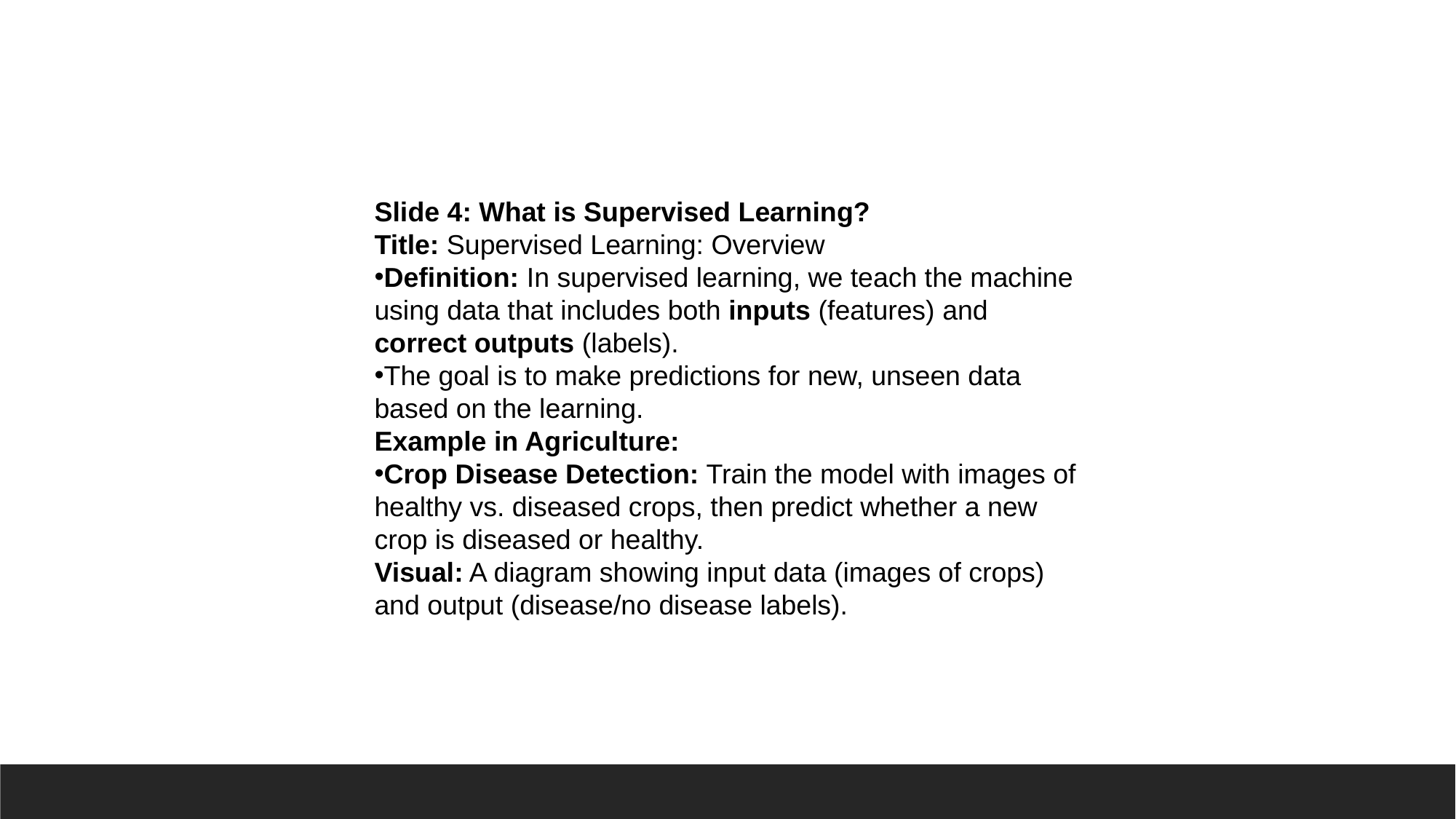

Slide 4: What is Supervised Learning?
Title: Supervised Learning: Overview
Definition: In supervised learning, we teach the machine using data that includes both inputs (features) and correct outputs (labels).
The goal is to make predictions for new, unseen data based on the learning.
Example in Agriculture:
Crop Disease Detection: Train the model with images of healthy vs. diseased crops, then predict whether a new crop is diseased or healthy.
Visual: A diagram showing input data (images of crops) and output (disease/no disease labels).